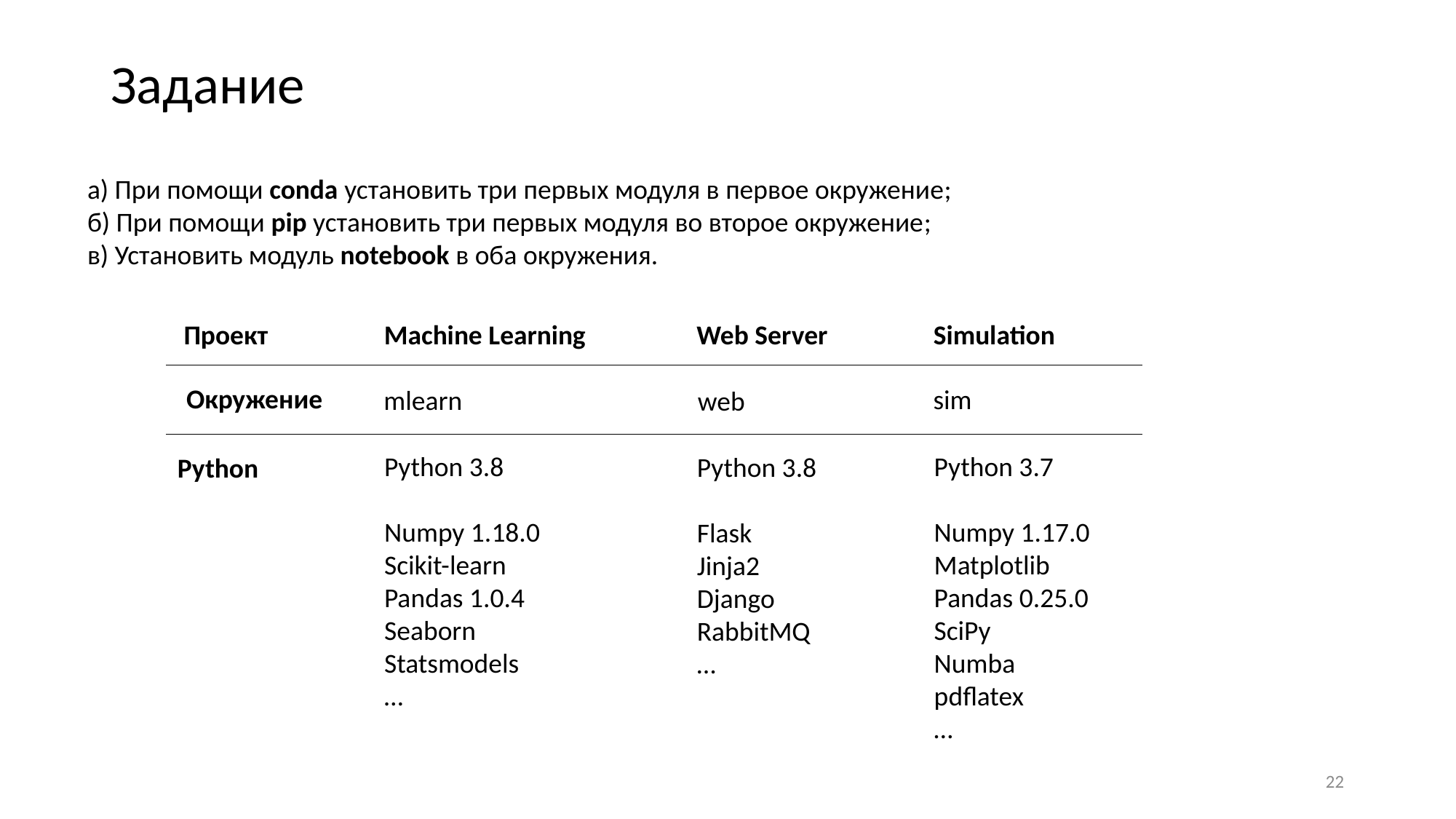

# Задание
а) При помощи conda установить три первых модуля в первое окружение;
б) При помощи pip установить три первых модуля во второе окружение;
в) Установить модуль notebook в оба окружения.
Проект
Machine Learning
Web Server
Simulation
Окружение
sim
mlearn
web
Python 3.8

Numpy 1.18.0
Scikit-learn
Pandas 1.0.4
Seaborn
Statsmodels
…
Python 3.7

Numpy 1.17.0
Matplotlib
Pandas 0.25.0
SciPy
Numba
pdflatex
…
Python 3.8

Flask
Jinja2
Django
RabbitMQ
…
Python
22